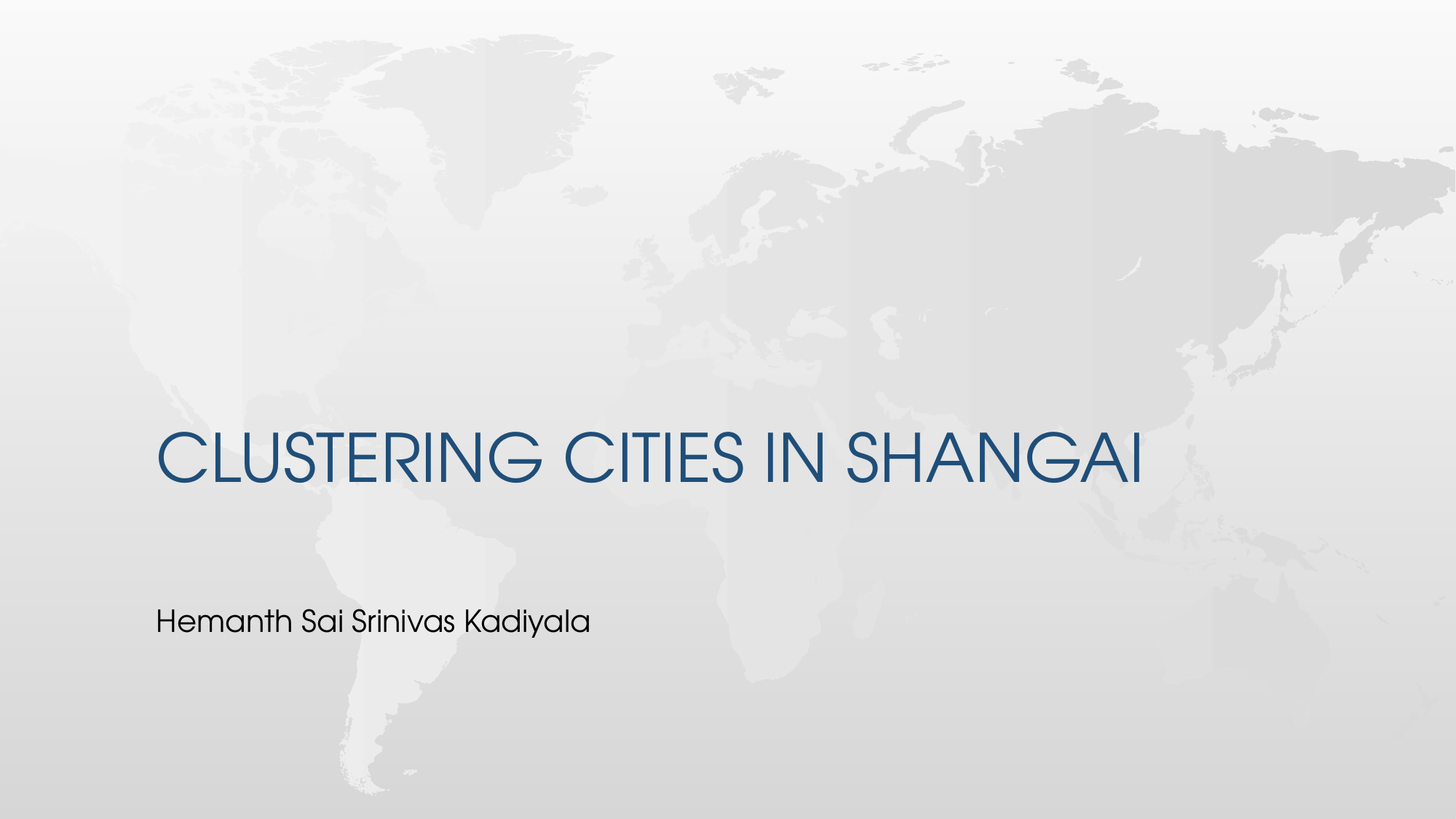

# Clustering Cities in SHANGAI
Hemanth Sai Srinivas Kadiyala